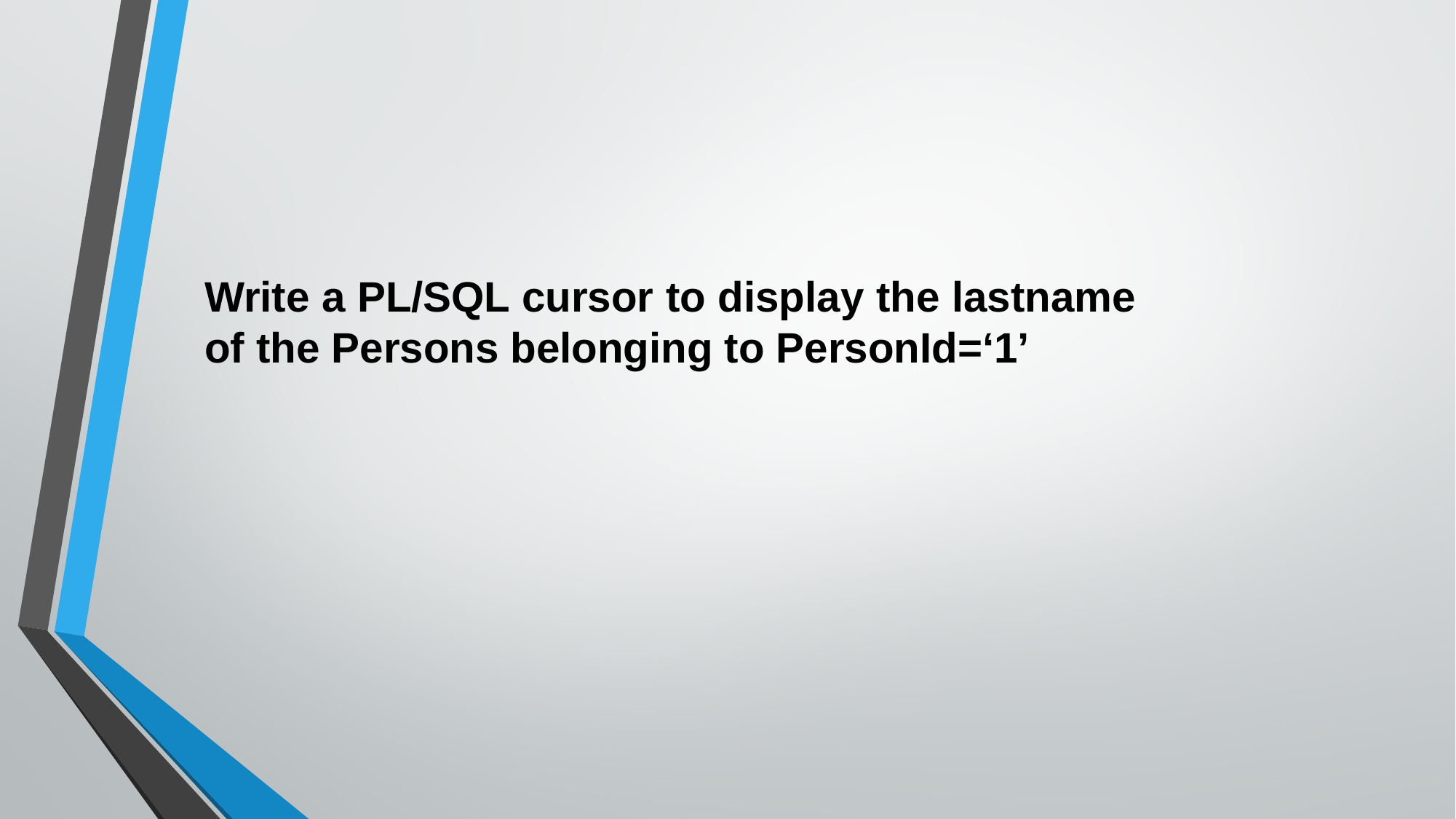

Write a PL/SQL cursor to display the lastname of the Persons belonging to PersonId=‘1’